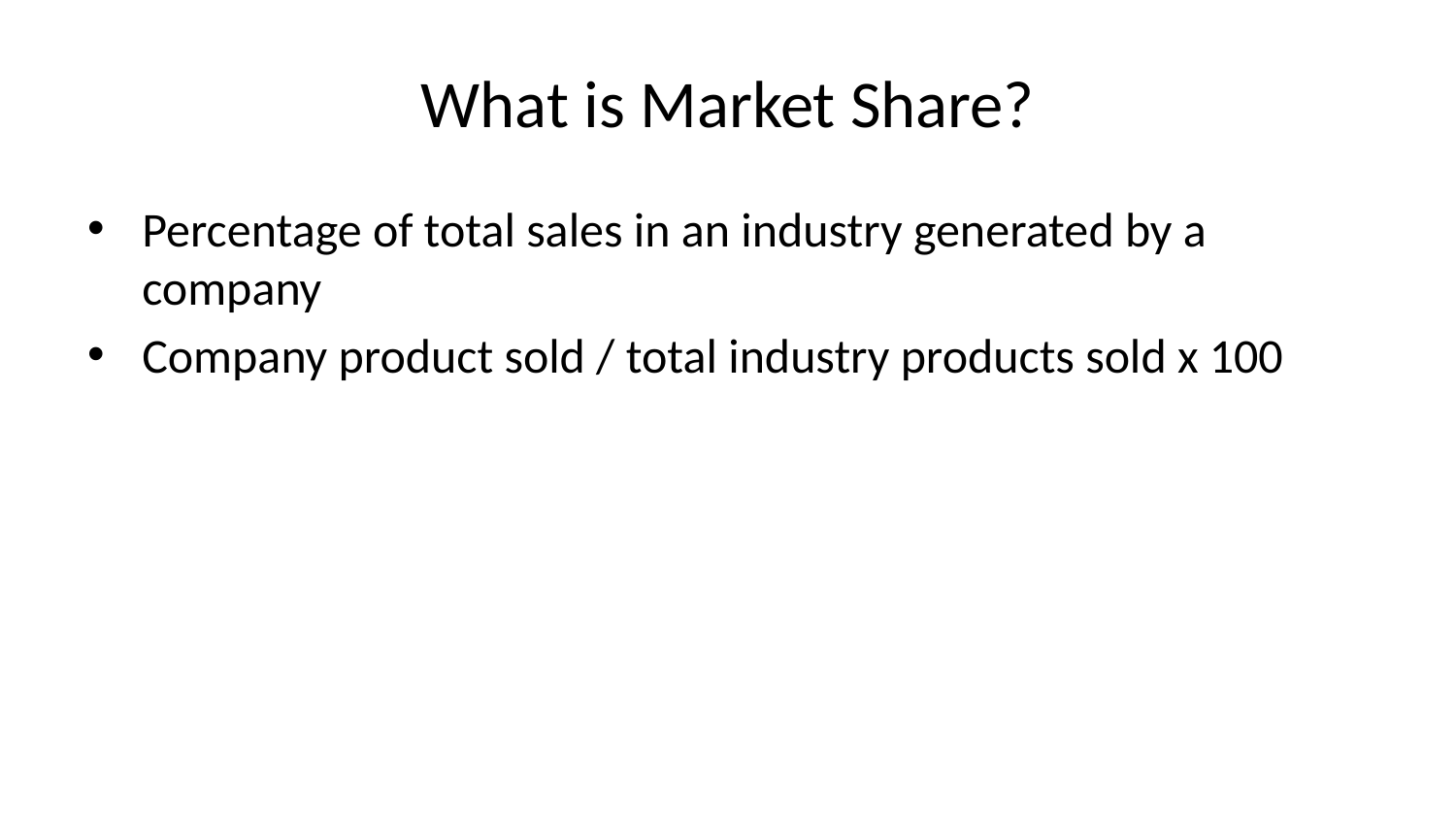

# What is Market Share?
Percentage of total sales in an industry generated by a company
Company product sold / total industry products sold x 100